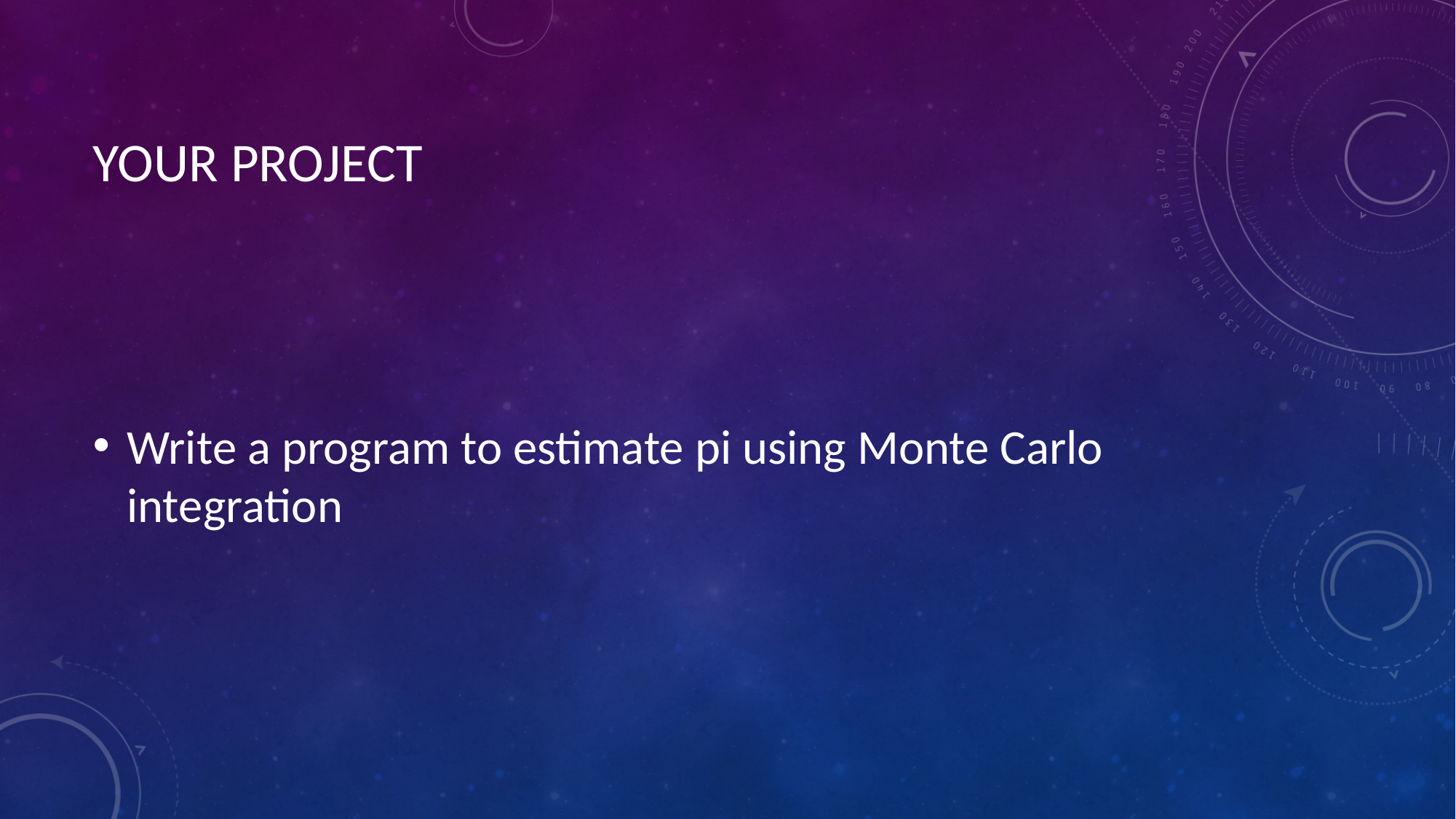

# Your project
Write a program to estimate pi using Monte Carlo integration